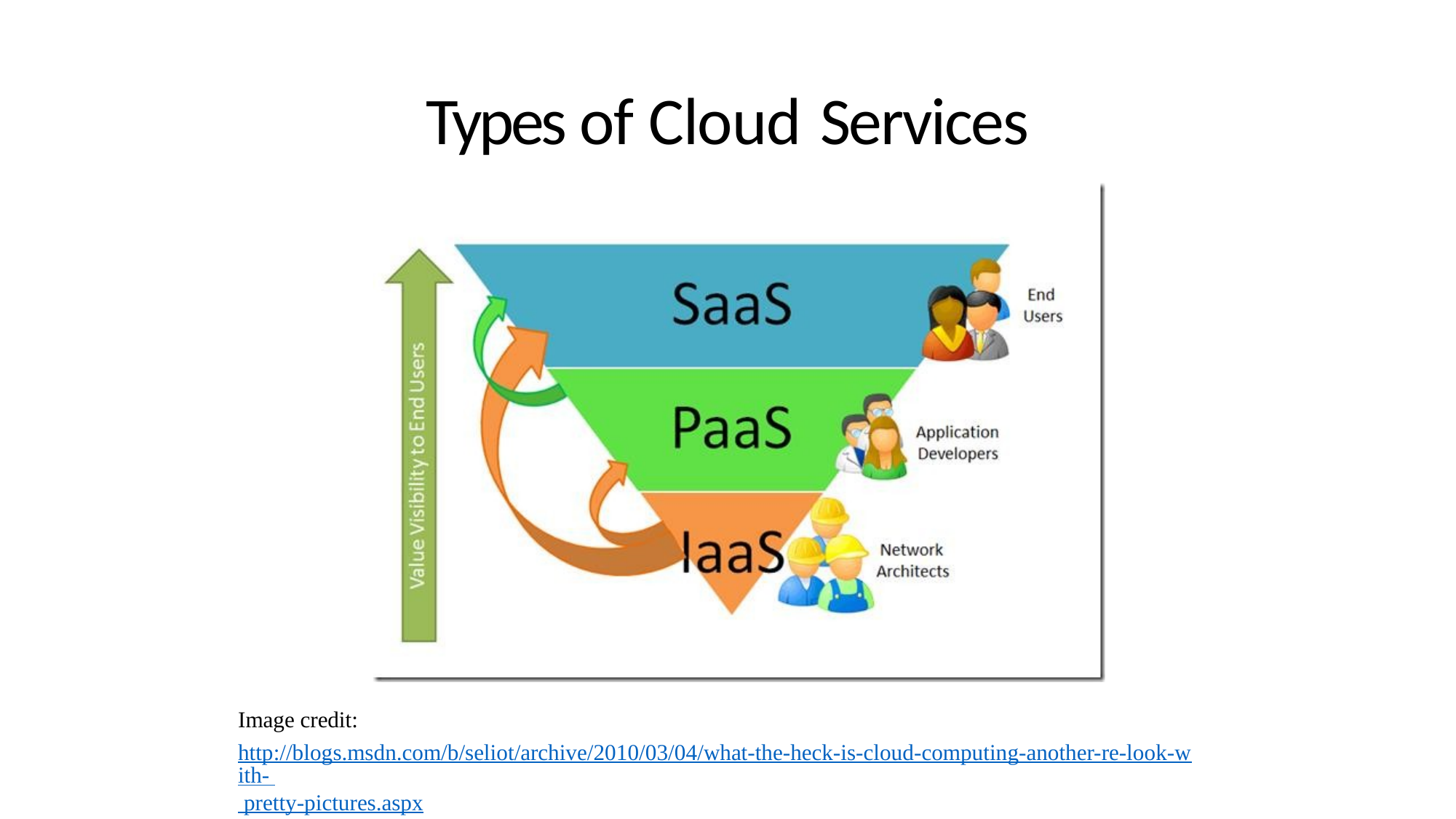

# Types of Cloud Services

Image credit:
http://blogs.msdn.com/b/seliot/archive/2010/03/04/what-the-heck-is-cloud-computing-another-re-look-with-  pretty-pictures.aspx